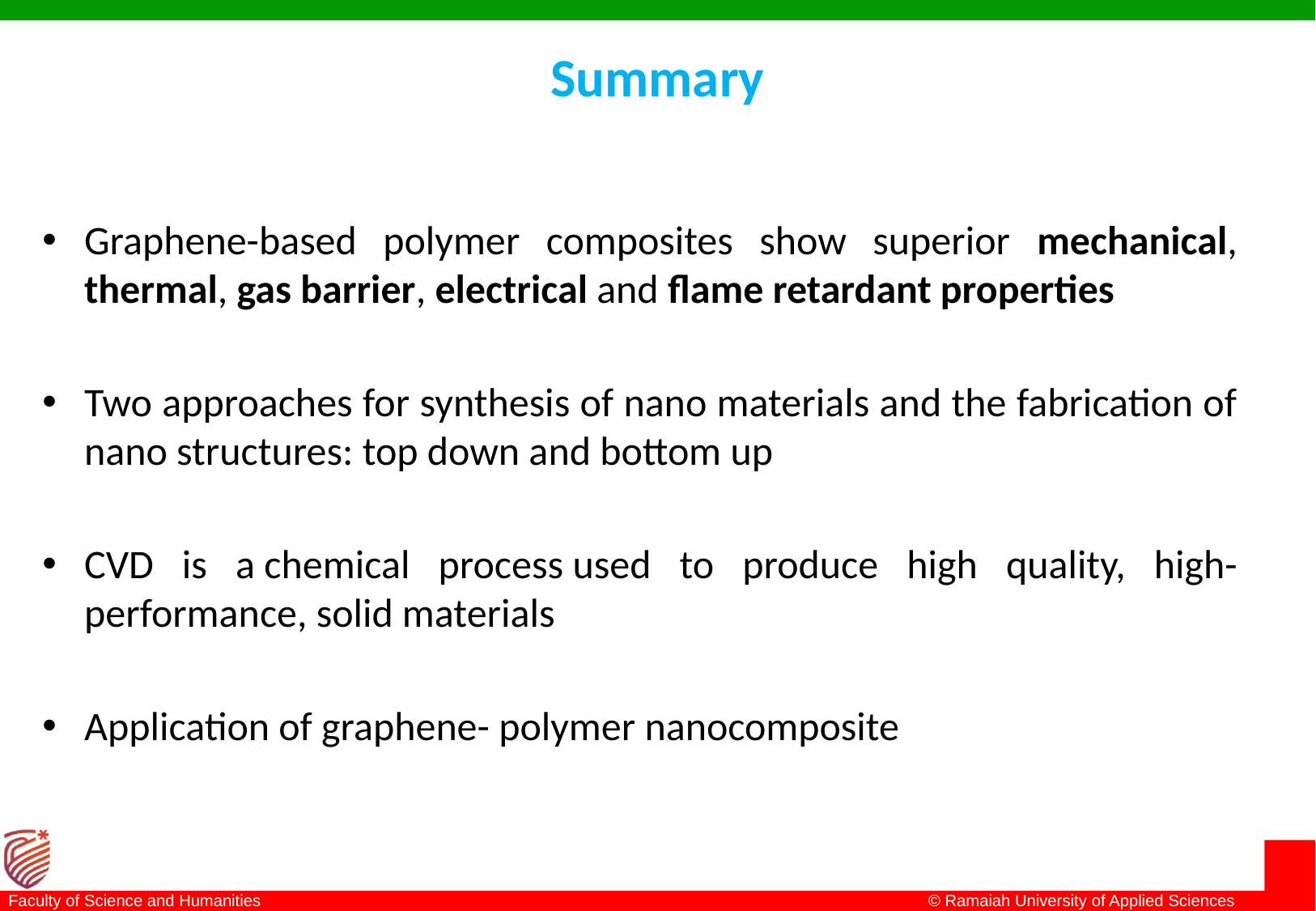

# Summary

Graphene-based polymer composites show superior mechanical, thermal, gas barrier, electrical and flame retardant properties

Two approaches for synthesis of nano materials and the fabrication of nano structures: top down and bottom up

CVD is a chemical process used to produce high quality, high-performance, solid materials

Application of graphene- polymer nanocomposite